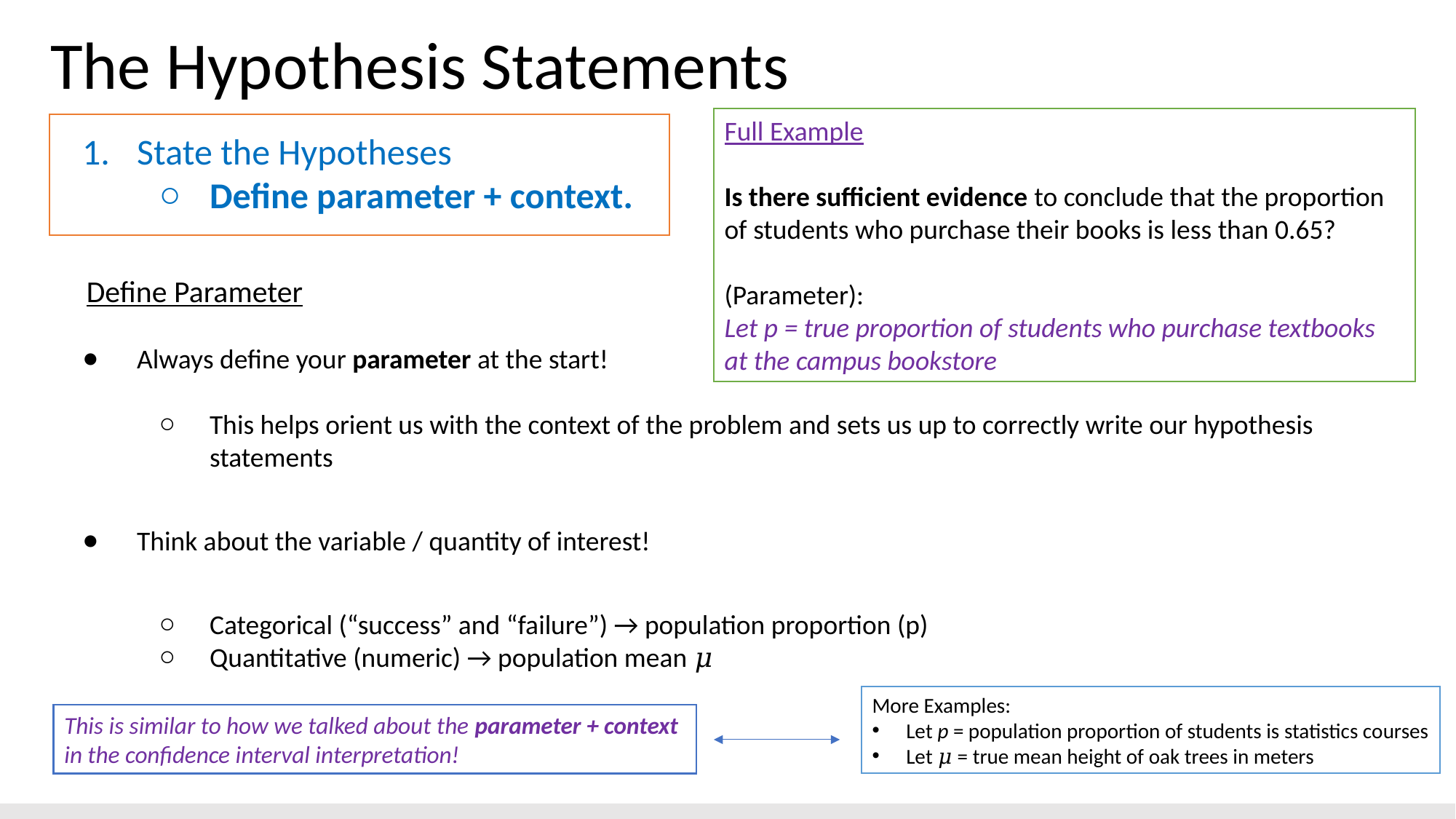

# The Hypothesis Statements
Full Example

Is there sufficient evidence to conclude that the proportion of students who purchase their books is less than 0.65?

(Parameter):
Let p = true proportion of students who purchase textbooks at the campus bookstore
State the Hypotheses
Define parameter + context.
Define Parameter

Always define your parameter at the start!

This helps orient us with the context of the problem and sets us up to correctly write our hypothesis statements

Think about the variable / quantity of interest!

Categorical (“success” and “failure”) → population proportion (p)
Quantitative (numeric) → population mean 𝜇

More Examples:
Let p = population proportion of students is statistics courses
Let 𝜇 = true mean height of oak trees in meters
This is similar to how we talked about the parameter + context in the confidence interval interpretation!